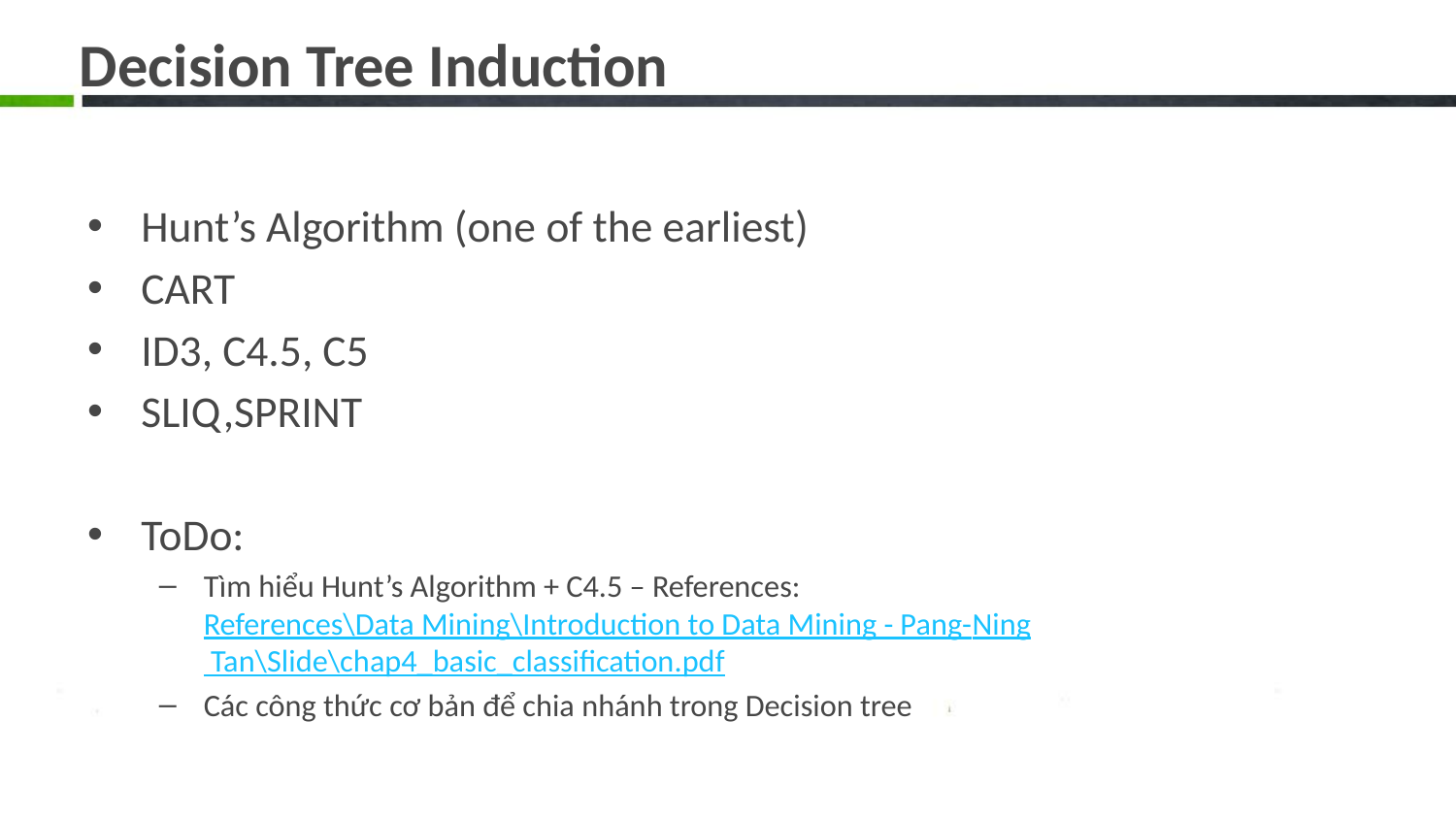

# Decision Tree Induction
Hunt’s Algorithm (one of the earliest)
CART
ID3, C4.5, C5
SLIQ,SPRINT

ToDo:
Tìm hiểu Hunt’s Algorithm + C4.5 – References: References\Data Mining\Introduction to Data Mining - Pang-Ning Tan\Slide\chap4_basic_classification.pdf
Các công thức cơ bản để chia nhánh trong Decision tree